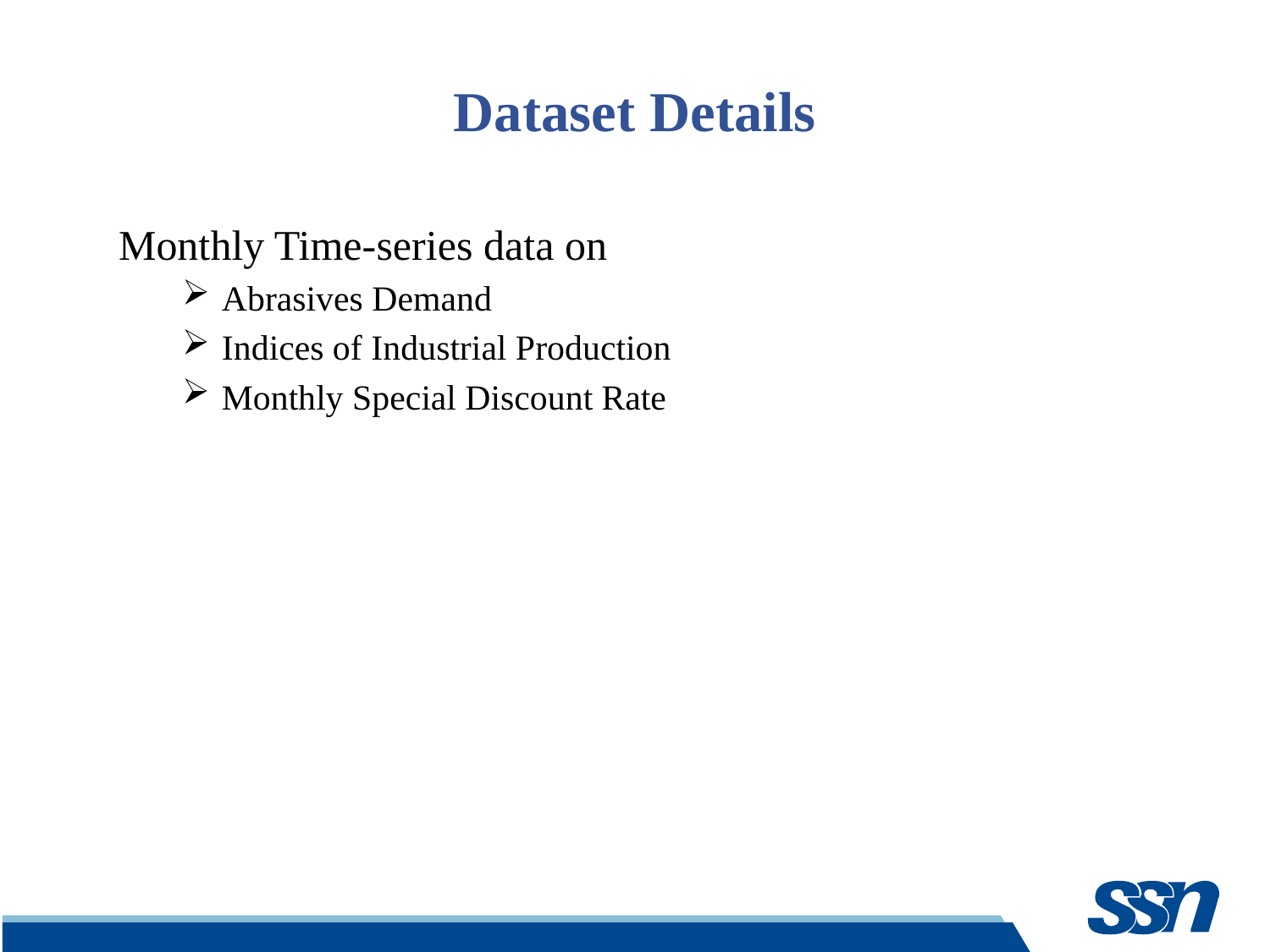

# Dataset Details
Monthly Time-series data on
Abrasives Demand
Indices of Industrial Production
Monthly Special Discount Rate